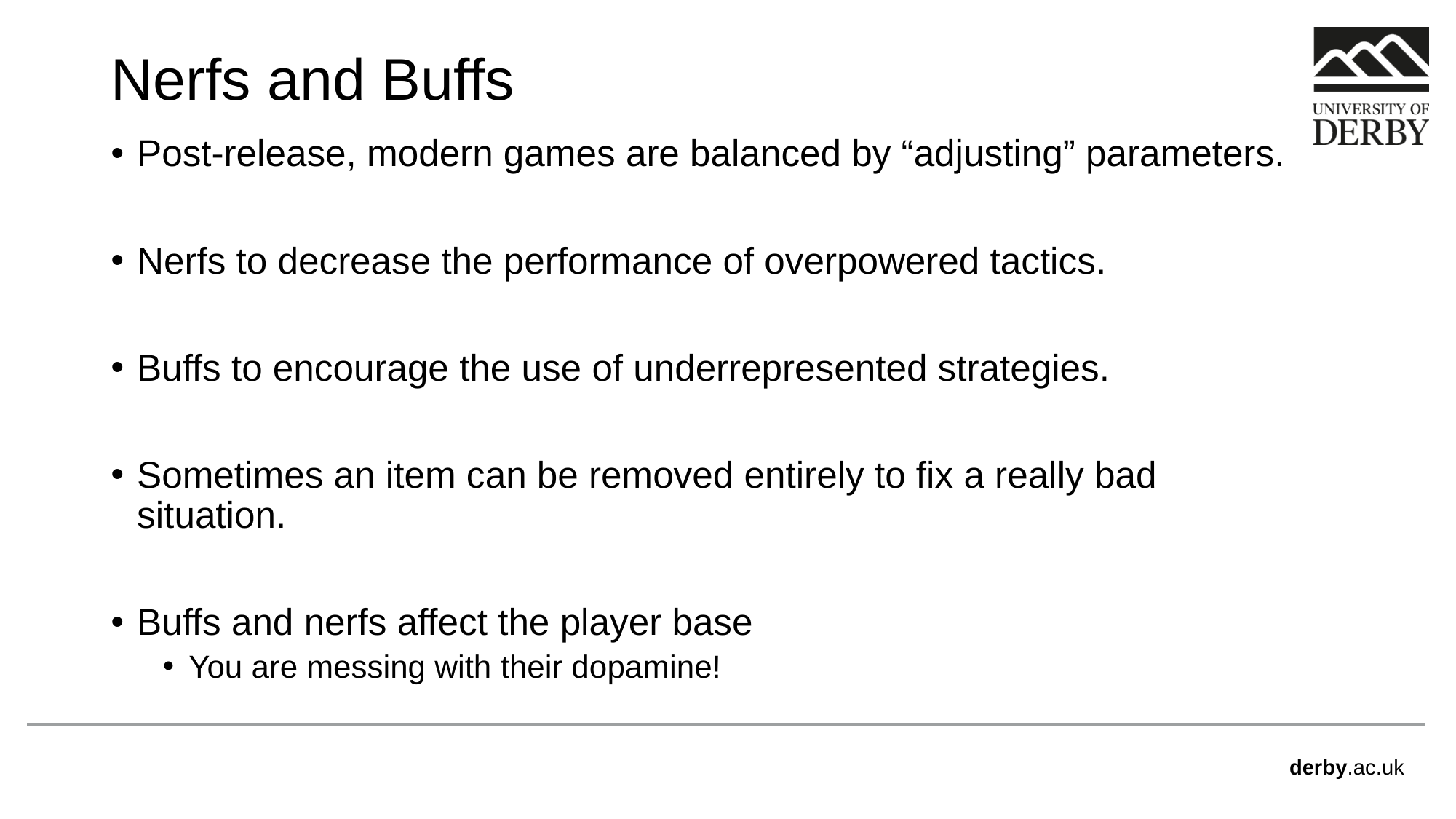

# Nerfs and Buffs
Post-release, modern games are balanced by “adjusting” parameters.

Nerfs to decrease the performance of overpowered tactics.

Buffs to encourage the use of underrepresented strategies.

Sometimes an item can be removed entirely to fix a really bad situation.

Buffs and nerfs affect the player base
You are messing with their dopamine!